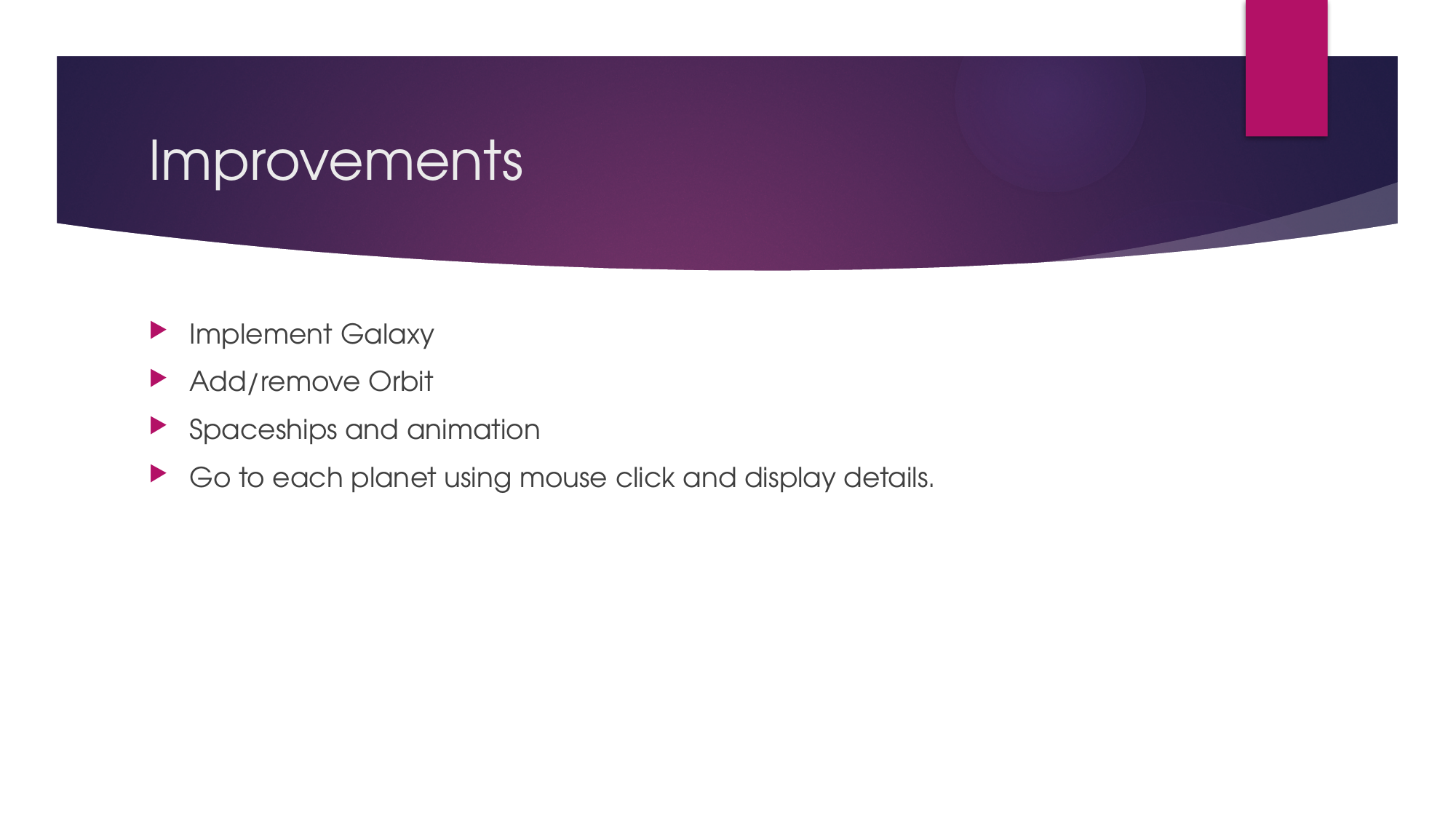

# Improvements
Implement Galaxy
Add/remove Orbit
Spaceships and animation
Go to each planet using mouse click and display details.